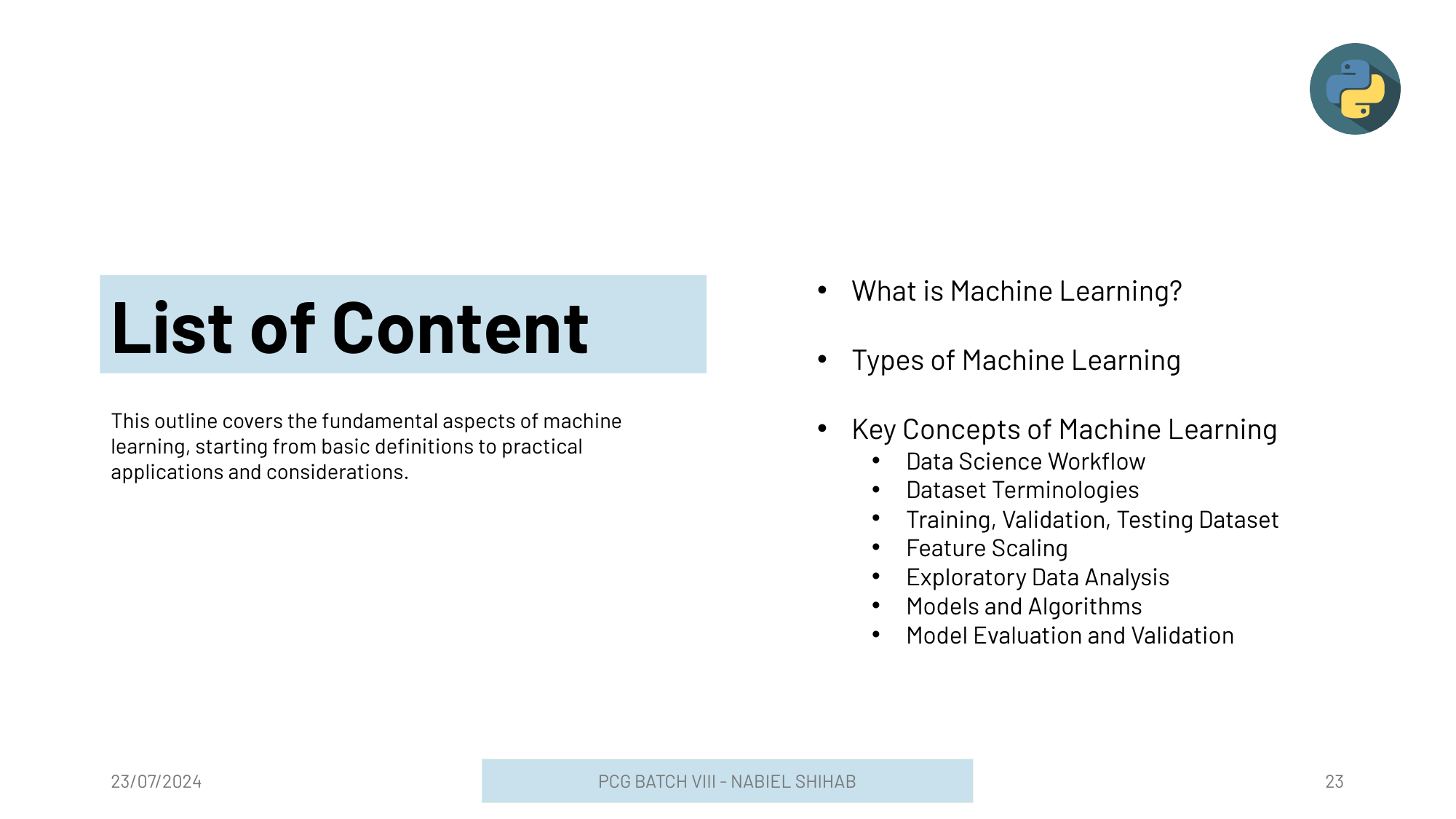

What is Machine Learning?
Types of Machine Learning
Key Concepts of Machine Learning
Data Science Workflow
Dataset Terminologies
Training, Validation, Testing Dataset
Feature Scaling
Exploratory Data Analysis
Models and Algorithms
Model Evaluation and Validation
List of Content
This outline covers the fundamental aspects of machine learning, starting from basic definitions to practical applications and considerations.
23/07/2024
PCG BATCH VIII - NABIEL SHIHAB
23